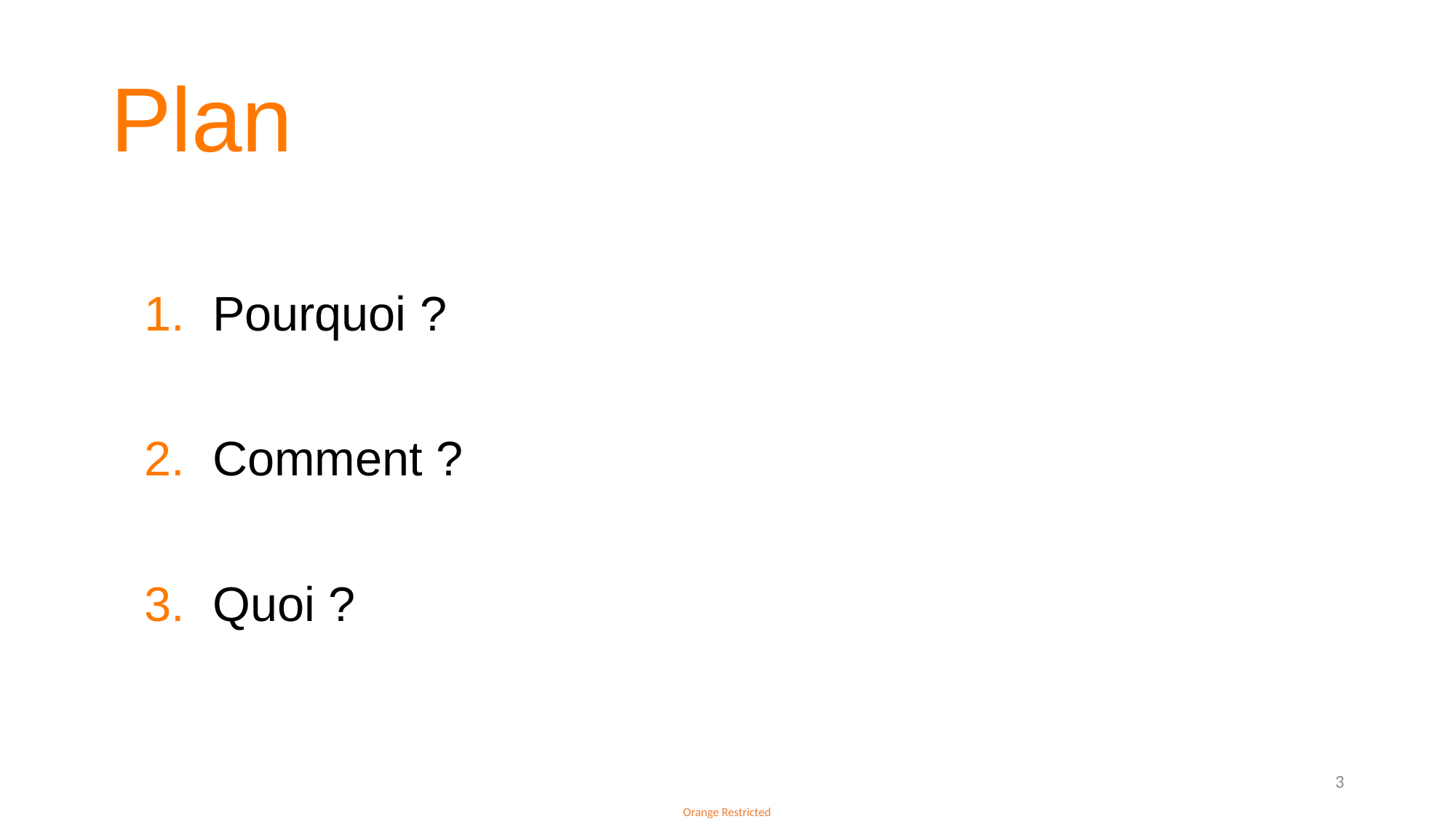

# Plan
Pourquoi ?
Comment ?
Quoi ?
3